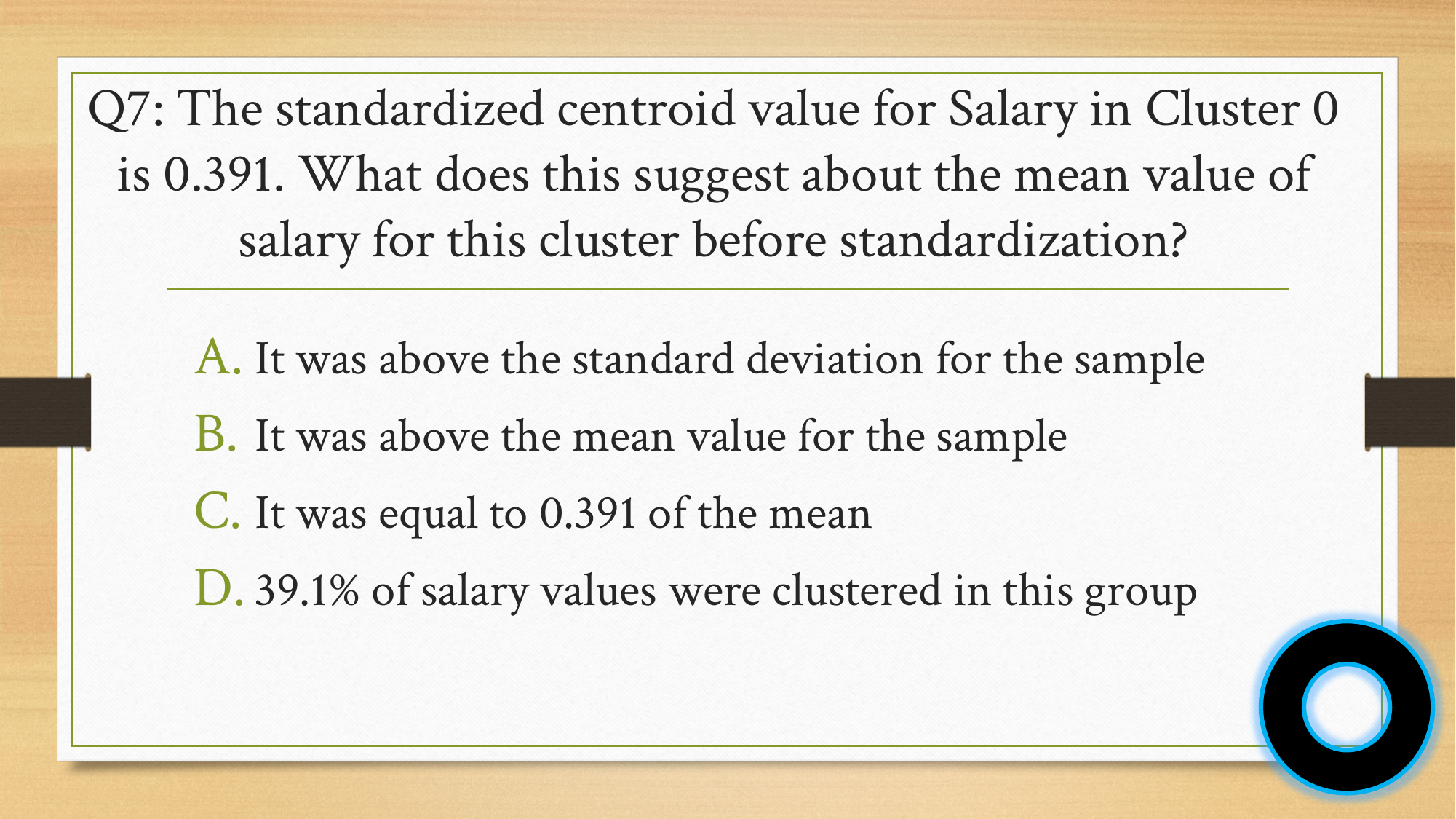

# Q7: The standardized centroid value for Salary in Cluster 0 is 0.391. What does this suggest about the mean value of salary for this cluster before standardization?
It was above the standard deviation for the sample
It was above the mean value for the sample
It was equal to 0.391 of the mean
39.1% of salary values were clustered in this group